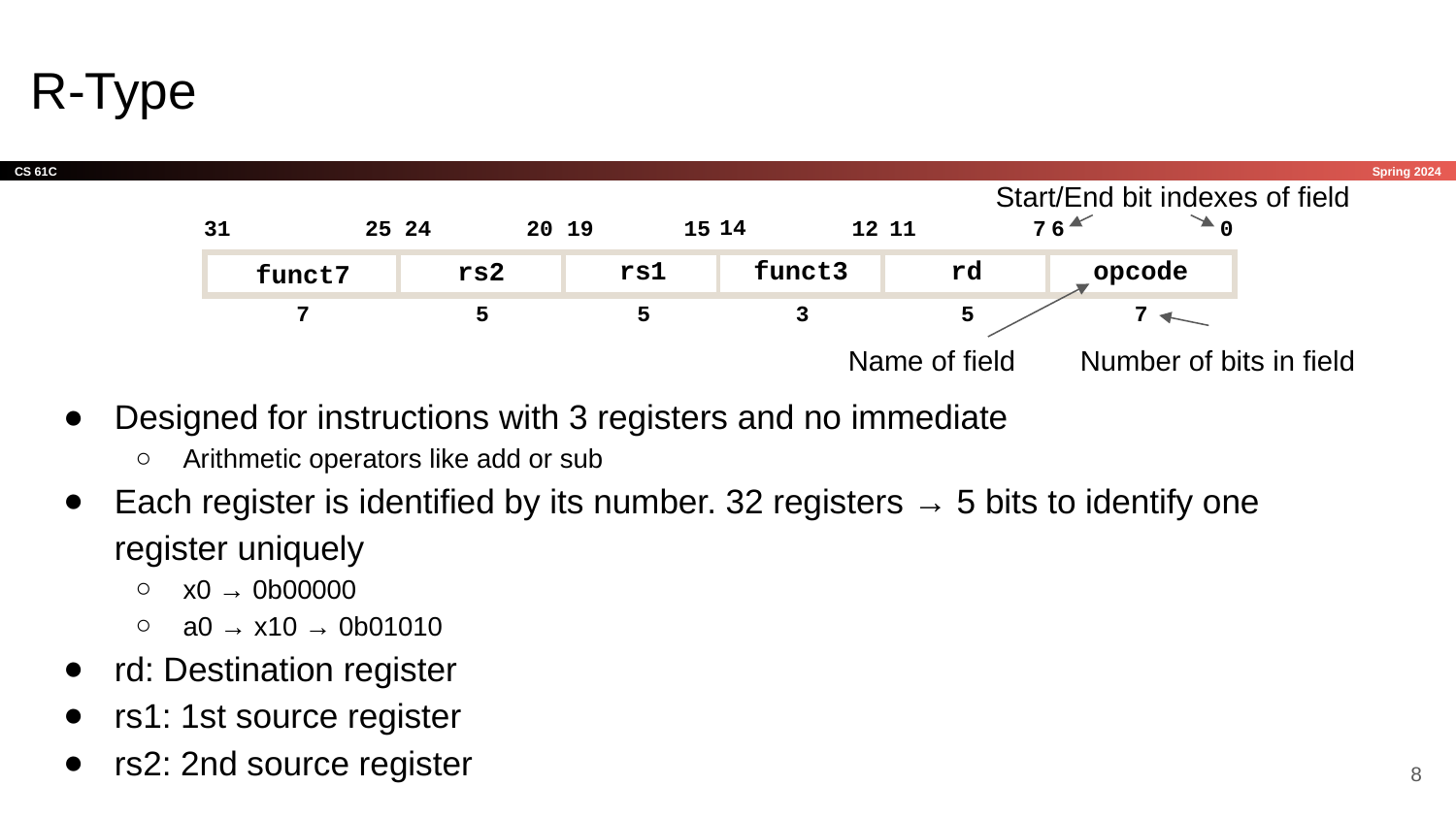

# R-Type
Start/End bit indexes of field
14
19
31
25
24
20
15
12
11
7
6
0
rs1
funct3
rd
opcode
rs2
funct7

7
5
5
3
5
7
Name of field
Number of bits in field
Designed for instructions with 3 registers and no immediate
Arithmetic operators like add or sub
Each register is identified by its number. 32 registers → 5 bits to identify one register uniquely
x0 → 0b00000
a0 → x10 → 0b01010
rd: Destination register
rs1: 1st source register
rs2: 2nd source register
8